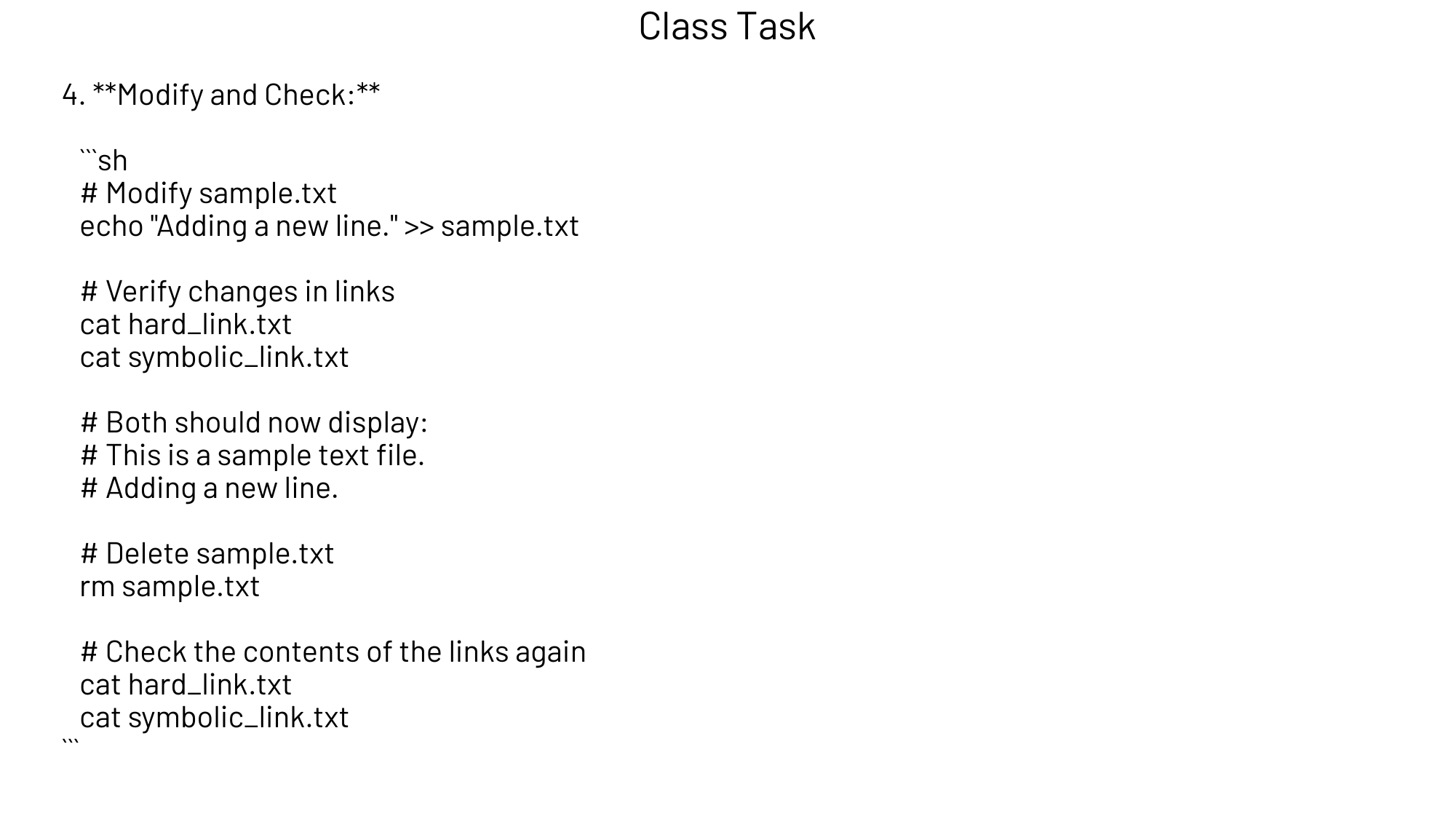

# Class Task
4. **Modify and Check:**

   ```sh
   # Modify sample.txt
   echo "Adding a new line." >> sample.txt

   # Verify changes in links
   cat hard_link.txt
   cat symbolic_link.txt

   # Both should now display:
   # This is a sample text file.
   # Adding a new line.

   # Delete sample.txt
   rm sample.txt

   # Check the contents of the links again
   cat hard_link.txt
   cat symbolic_link.txt
```